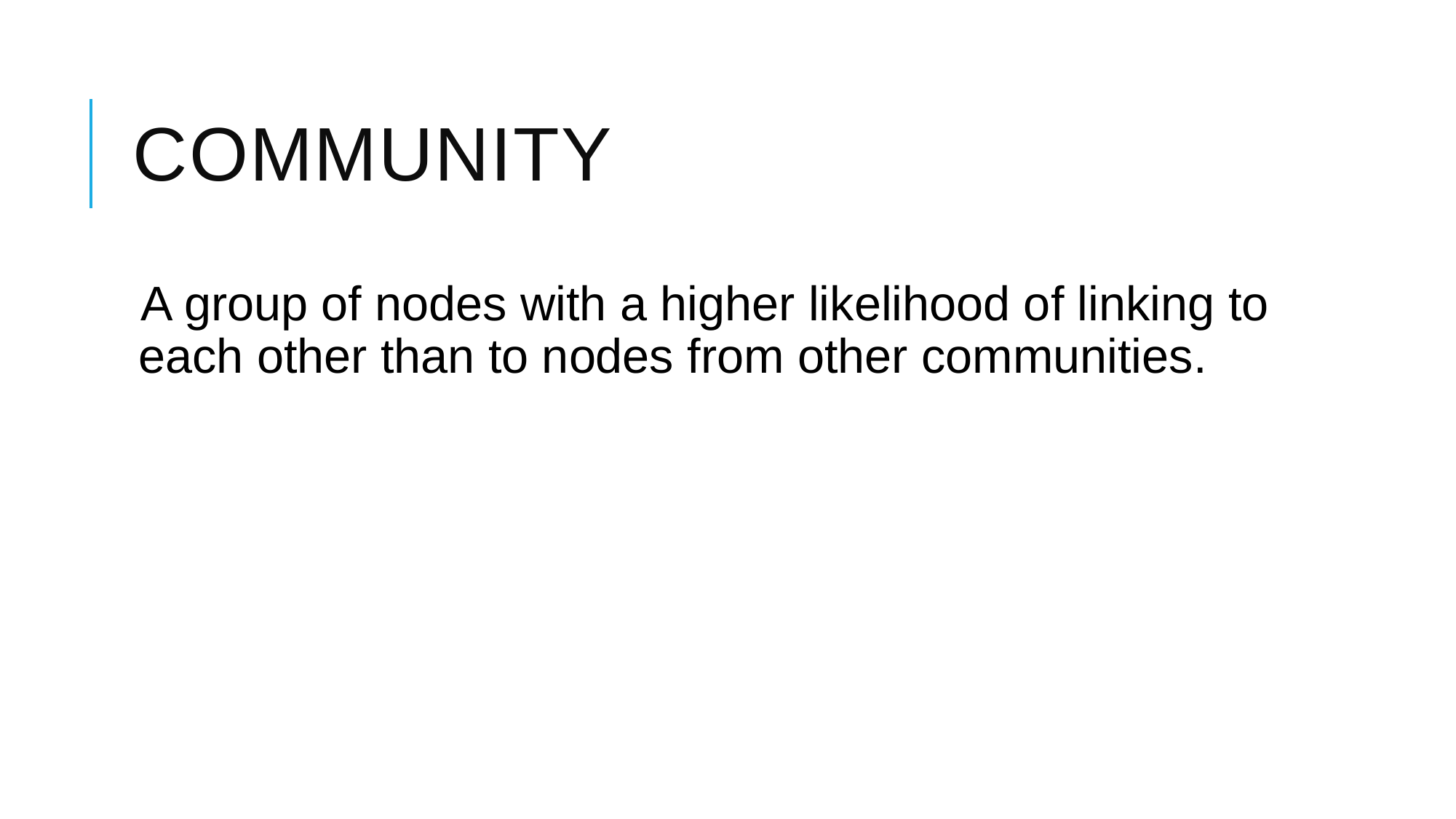

# Community
A group of nodes with a higher likelihood of linking to each other than to nodes from other communities.